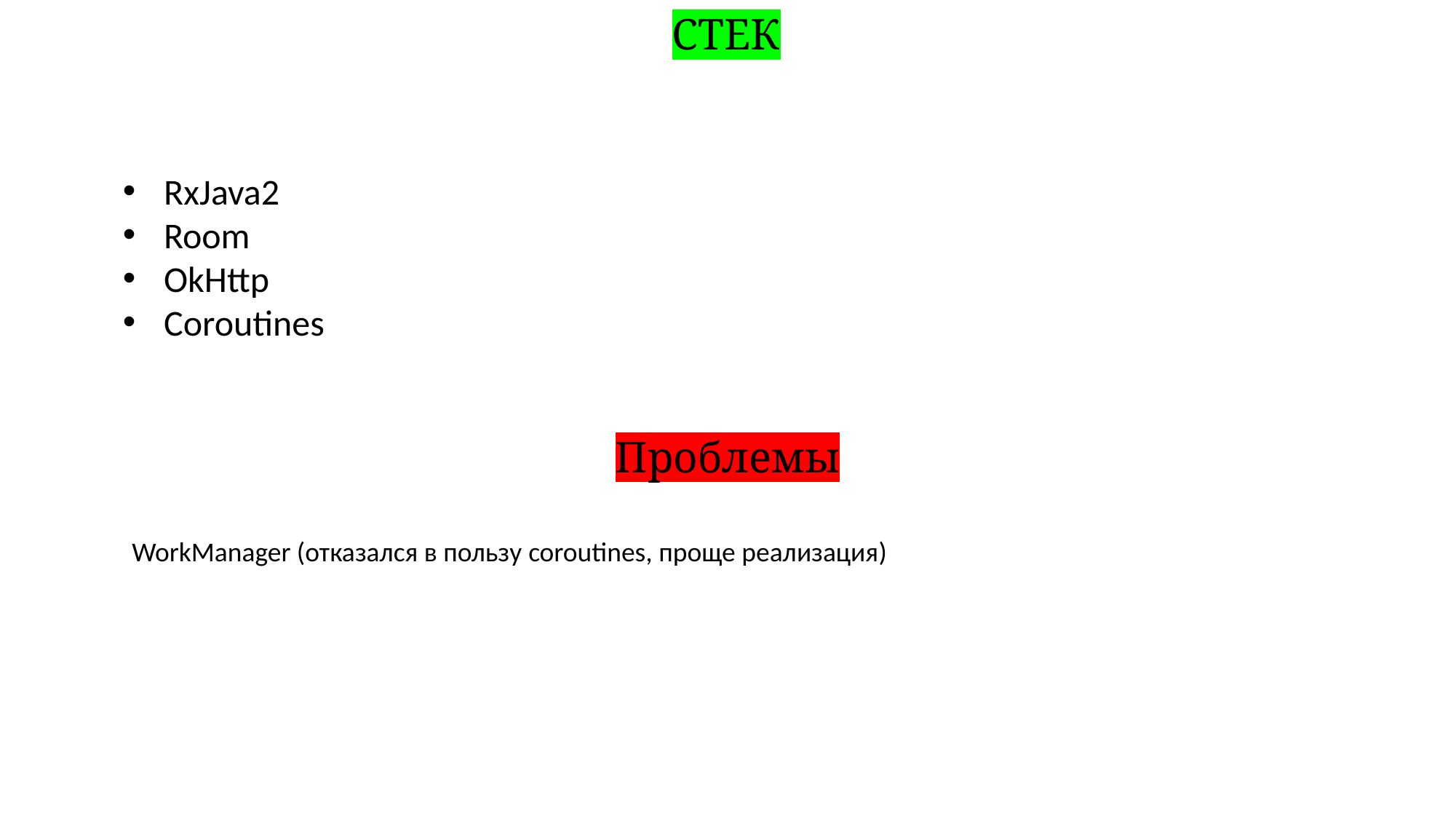

СТЕК
RxJava2
Room
OkHttp
Coroutines

Проблемы
WorkManager (отказался в пользу coroutines, проще реализация)